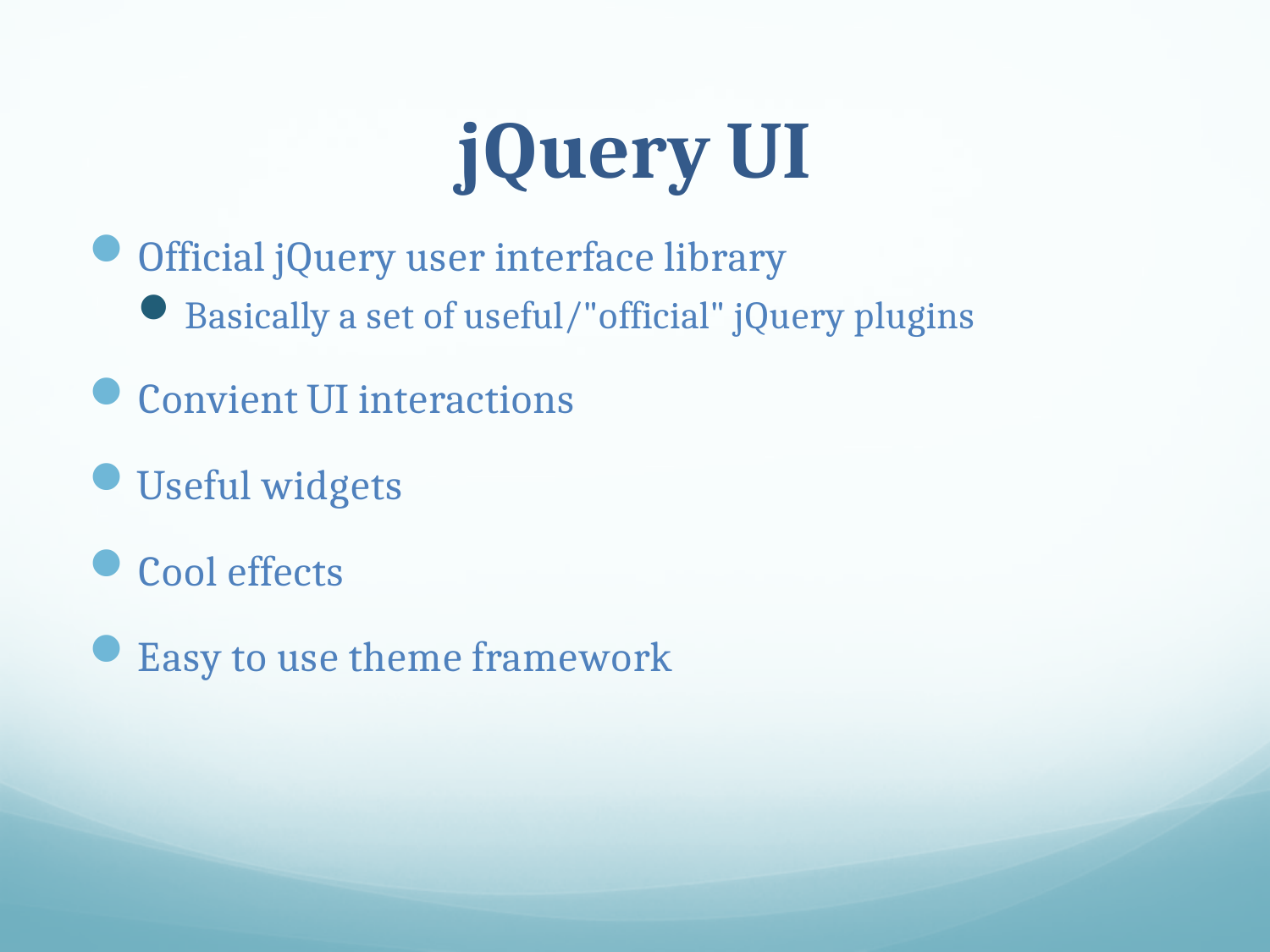

# jQuery UI
Official jQuery user interface library
Basically a set of useful/"official" jQuery plugins
Convient UI interactions
Useful widgets
Cool effects
Easy to use theme framework